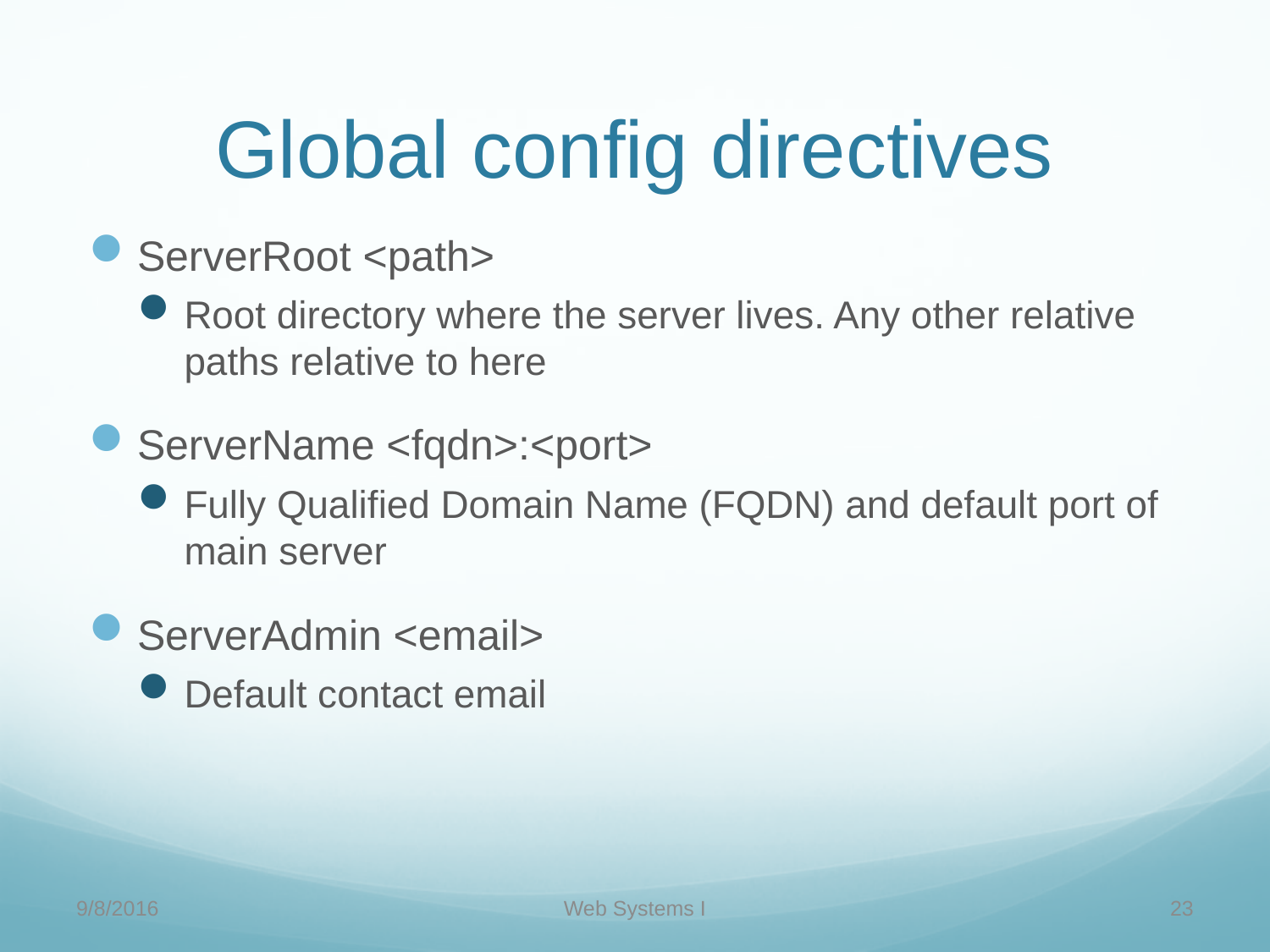

# Global config directives
ServerRoot <path>
Root directory where the server lives. Any other relative paths relative to here
ServerName <fqdn>:<port>
Fully Qualified Domain Name (FQDN) and default port of main server
ServerAdmin <email>
Default contact email

9/8/2016
Web Systems I
23